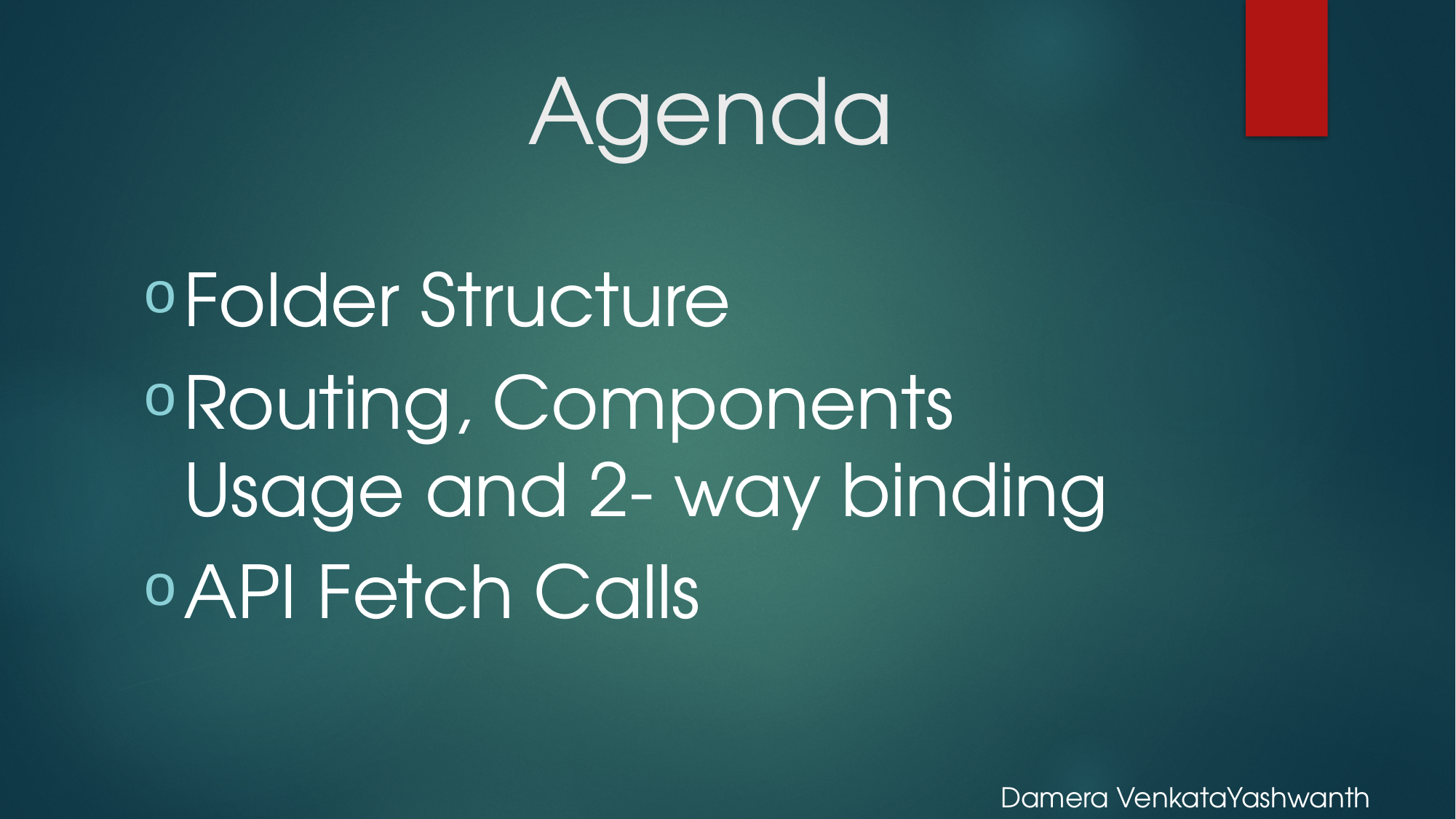

# Agenda
Folder Structure
Routing, Components Usage and 2- way binding
API Fetch Calls

Damera VenkataYashwanth